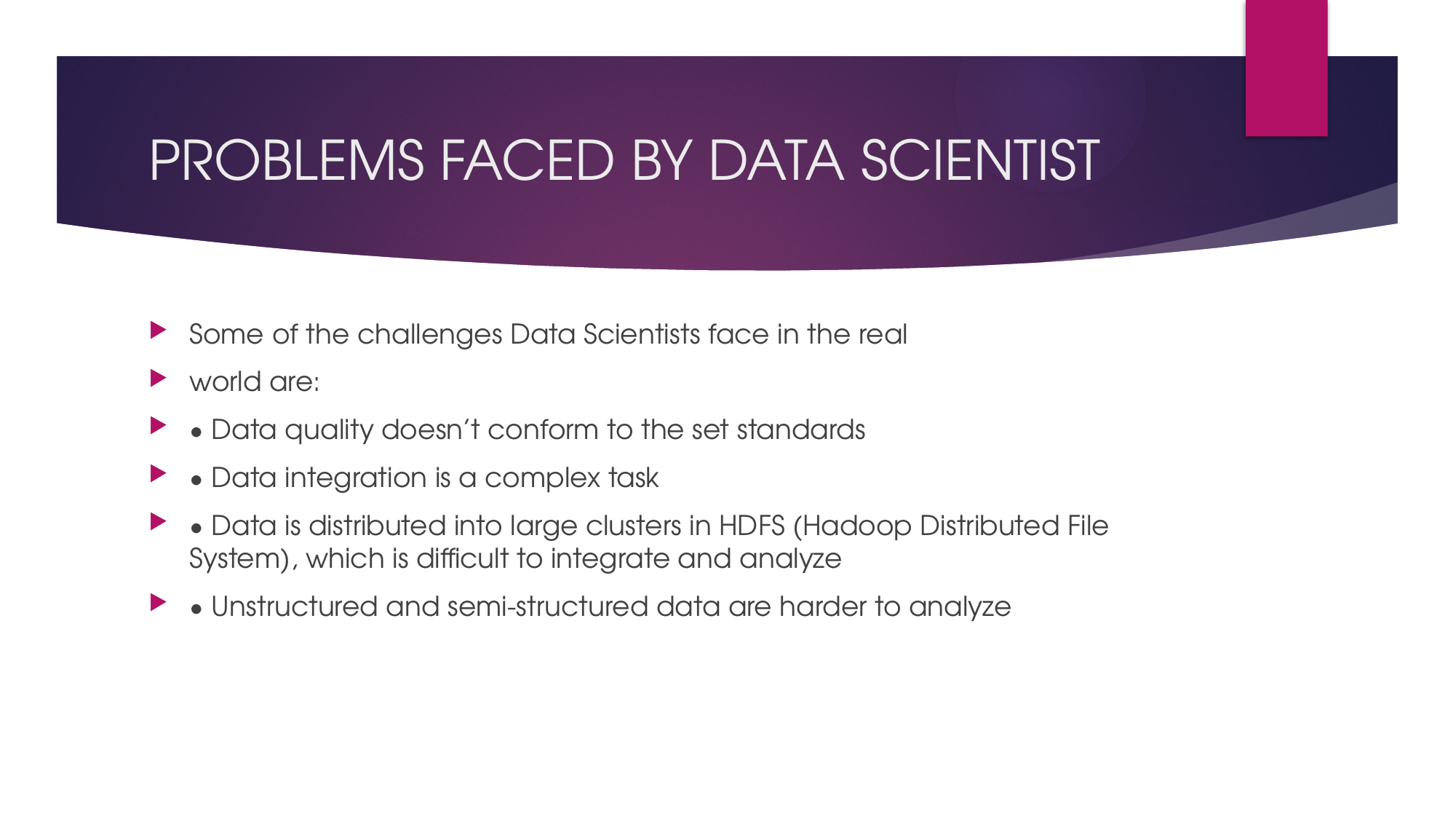

# PROBLEMS FACED BY DATA SCIENTIST
Some of the challenges Data Scientists face in the real
world are:
• Data quality doesn’t conform to the set standards
• Data integration is a complex task
• Data is distributed into large clusters in HDFS (Hadoop Distributed File System), which is difficult to integrate and analyze
• Unstructured and semi-structured data are harder to analyze